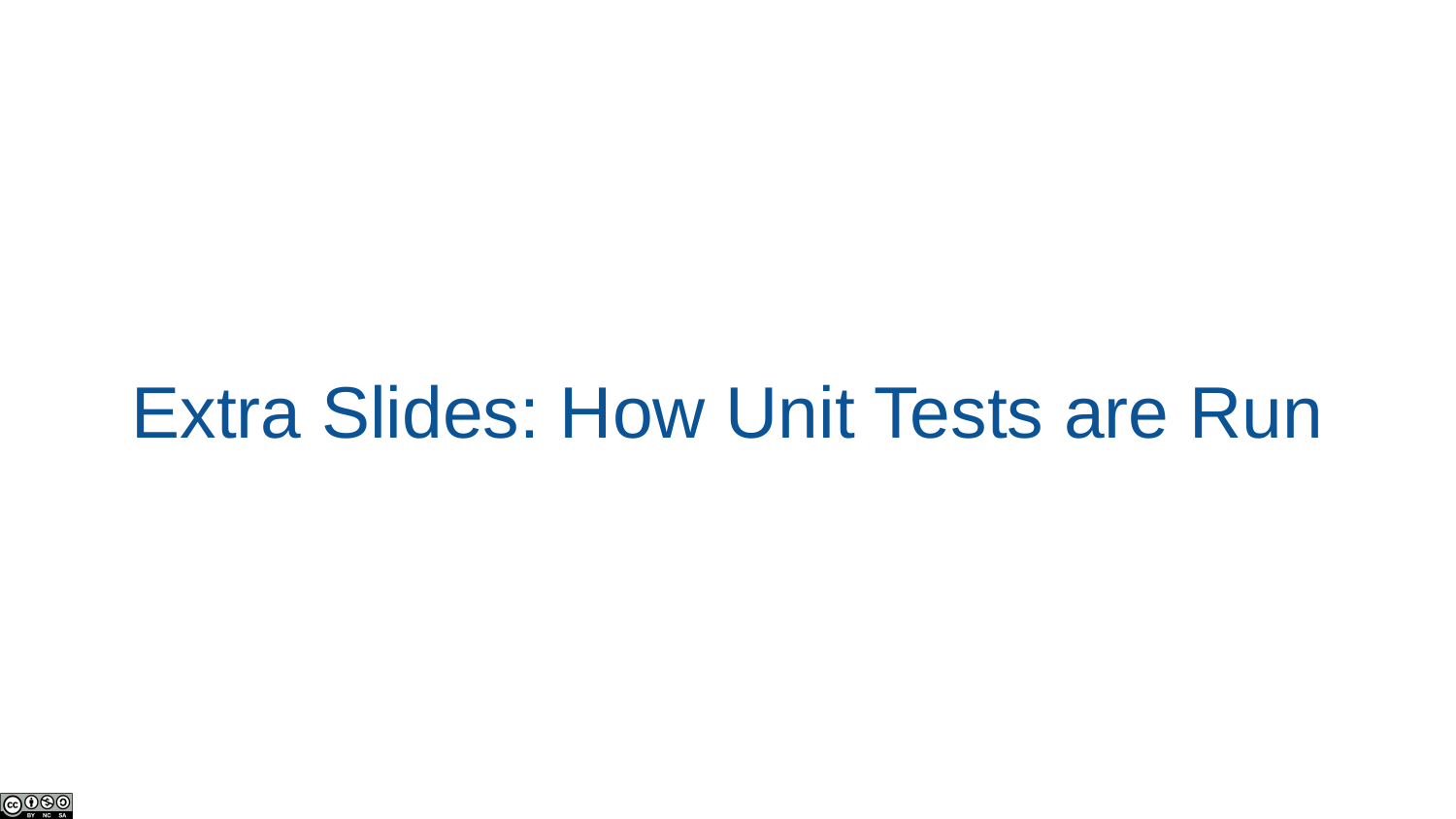

# Extra Slides: How Unit Tests are Run